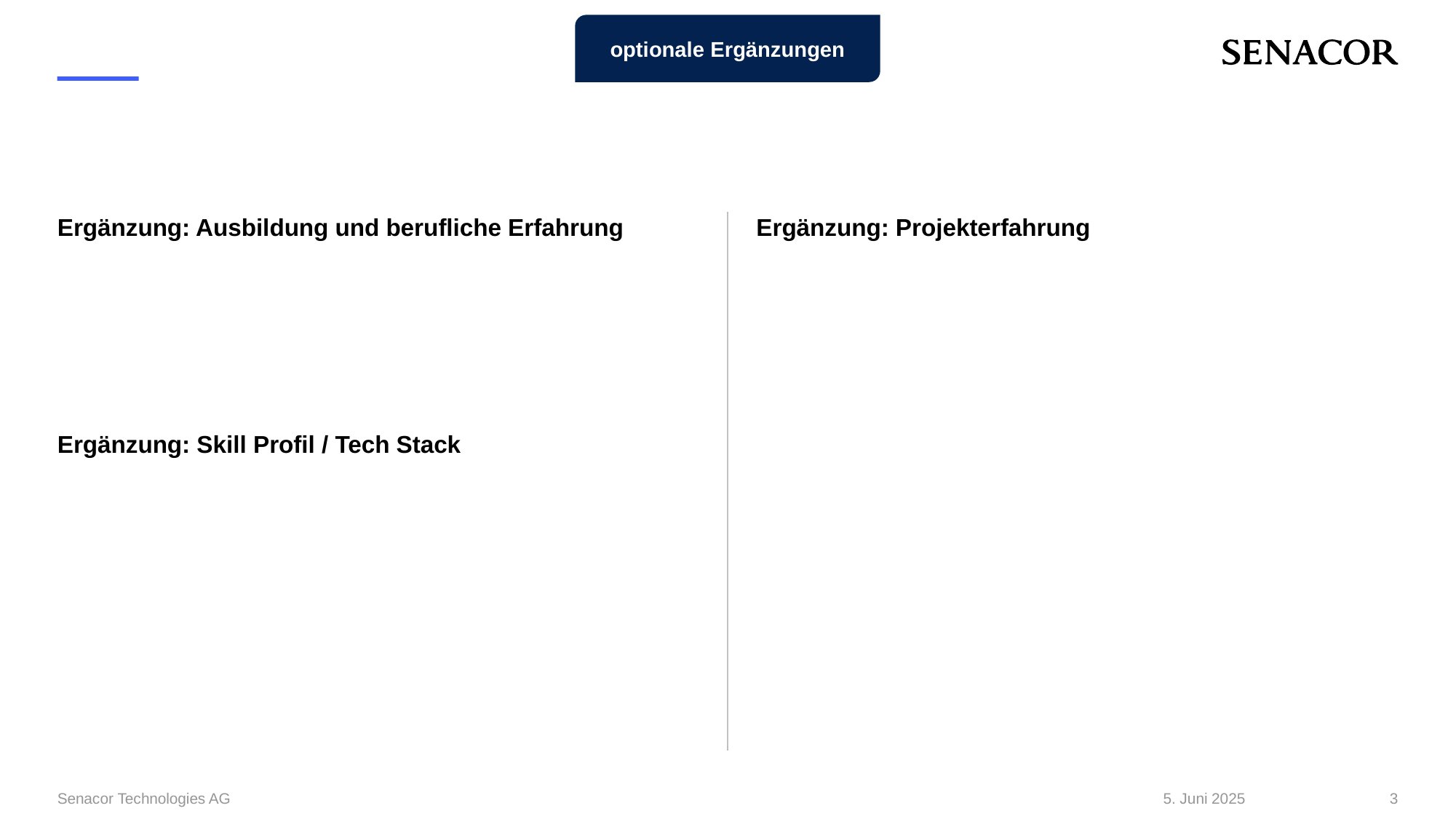

optionale Ergänzungen

#
Ergänzung: Ausbildung und berufliche Erfahrung

Ergänzung: Skill Profil / Tech Stack

Ergänzung: Projekterfahrung

Senacor Technologies AG
5. Juni 2025
3